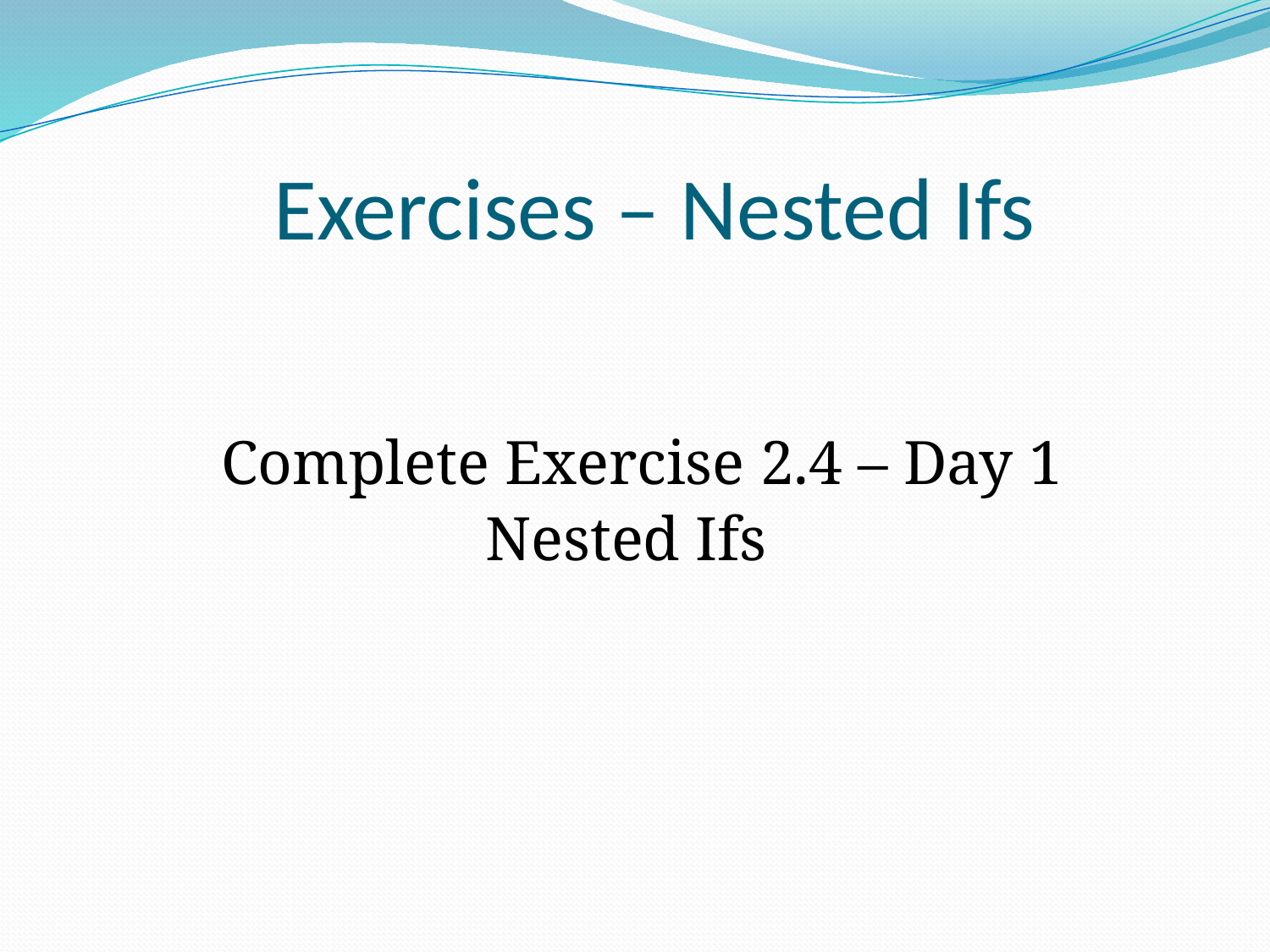

# Exercises – Nested Ifs

  Complete Exercise 2.4 – Day 1
Nested Ifs